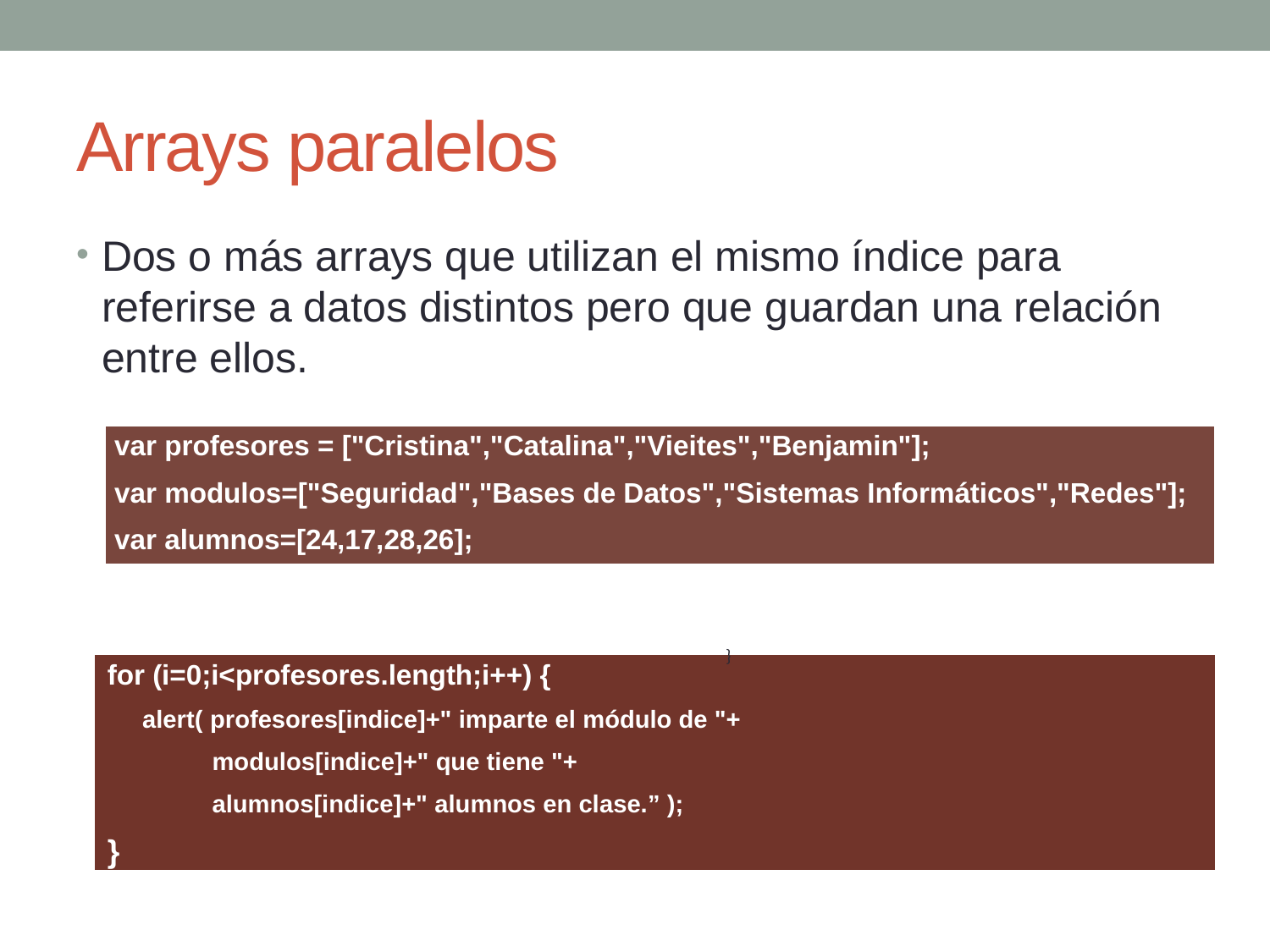

# Arrays paralelos
Dos o más arrays que utilizan el mismo índice para referirse a datos distintos pero que guardan una relación entre ellos.

| var profesores = ["Cristina","Catalina","Vieites","Benjamin"]; var modulos=["Seguridad","Bases de Datos","Sistemas Informáticos","Redes"]; var alumnos=[24,17,28,26]; |
| --- |
| for (i=0;i<profesores.length;i++) { alert( profesores[indice]+" imparte el módulo de "+ modulos[indice]+" que tiene "+ alumnos[indice]+" alumnos en clase.” ); } |
| --- |
}